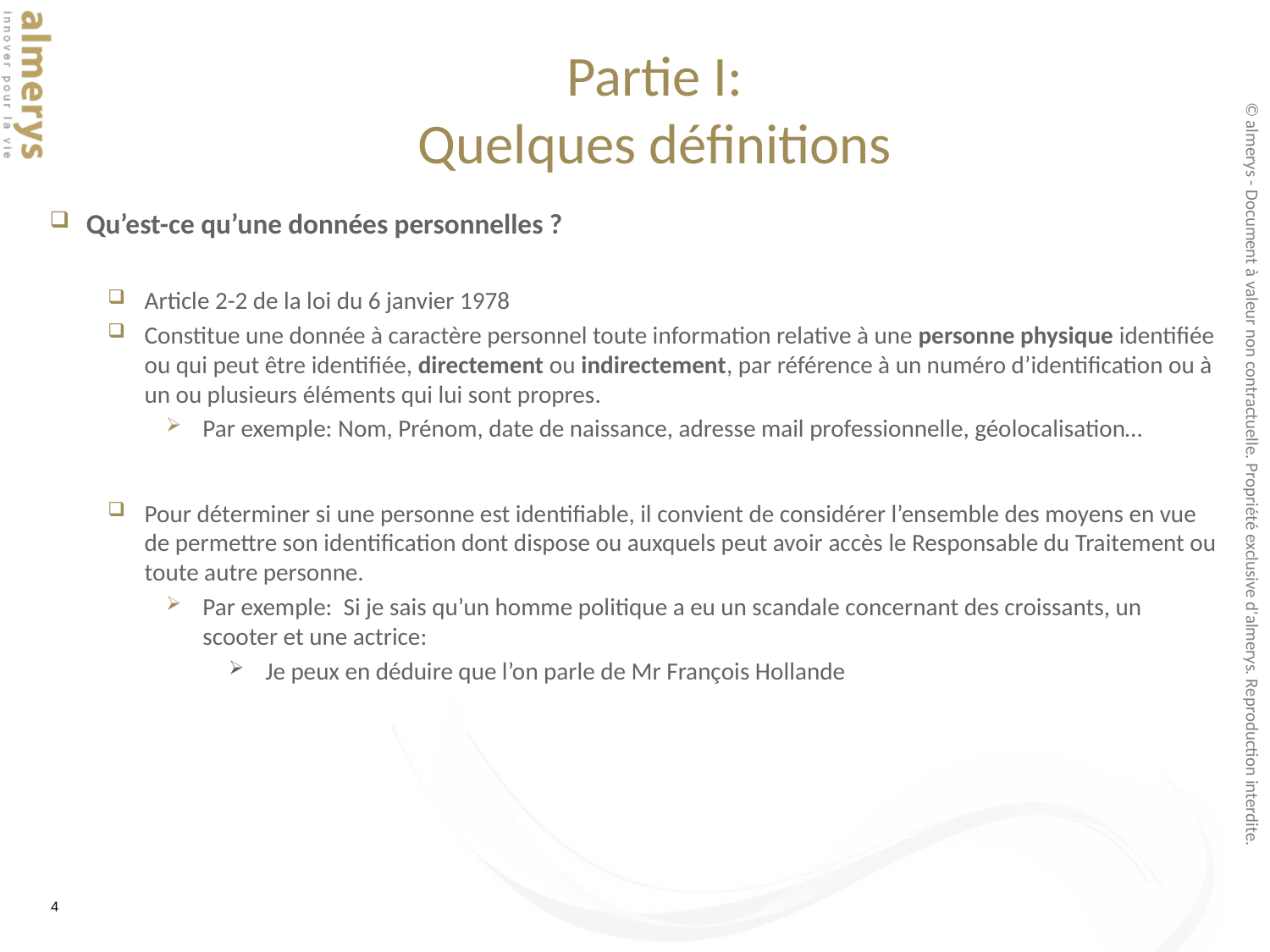

# Partie I: Quelques définitions
Qu’est-ce qu’une données personnelles ?

Article 2-2 de la loi du 6 janvier 1978
Constitue une donnée à caractère personnel toute information relative à une personne physique identifiée ou qui peut être identifiée, directement ou indirectement, par référence à un numéro d’identification ou à un ou plusieurs éléments qui lui sont propres.
Par exemple: Nom, Prénom, date de naissance, adresse mail professionnelle, géolocalisation…

Pour déterminer si une personne est identifiable, il convient de considérer l’ensemble des moyens en vue de permettre son identification dont dispose ou auxquels peut avoir accès le Responsable du Traitement ou toute autre personne.
Par exemple:  Si je sais qu’un homme politique a eu un scandale concernant des croissants, un scooter et une actrice:
Je peux en déduire que l’on parle de Mr François Hollande